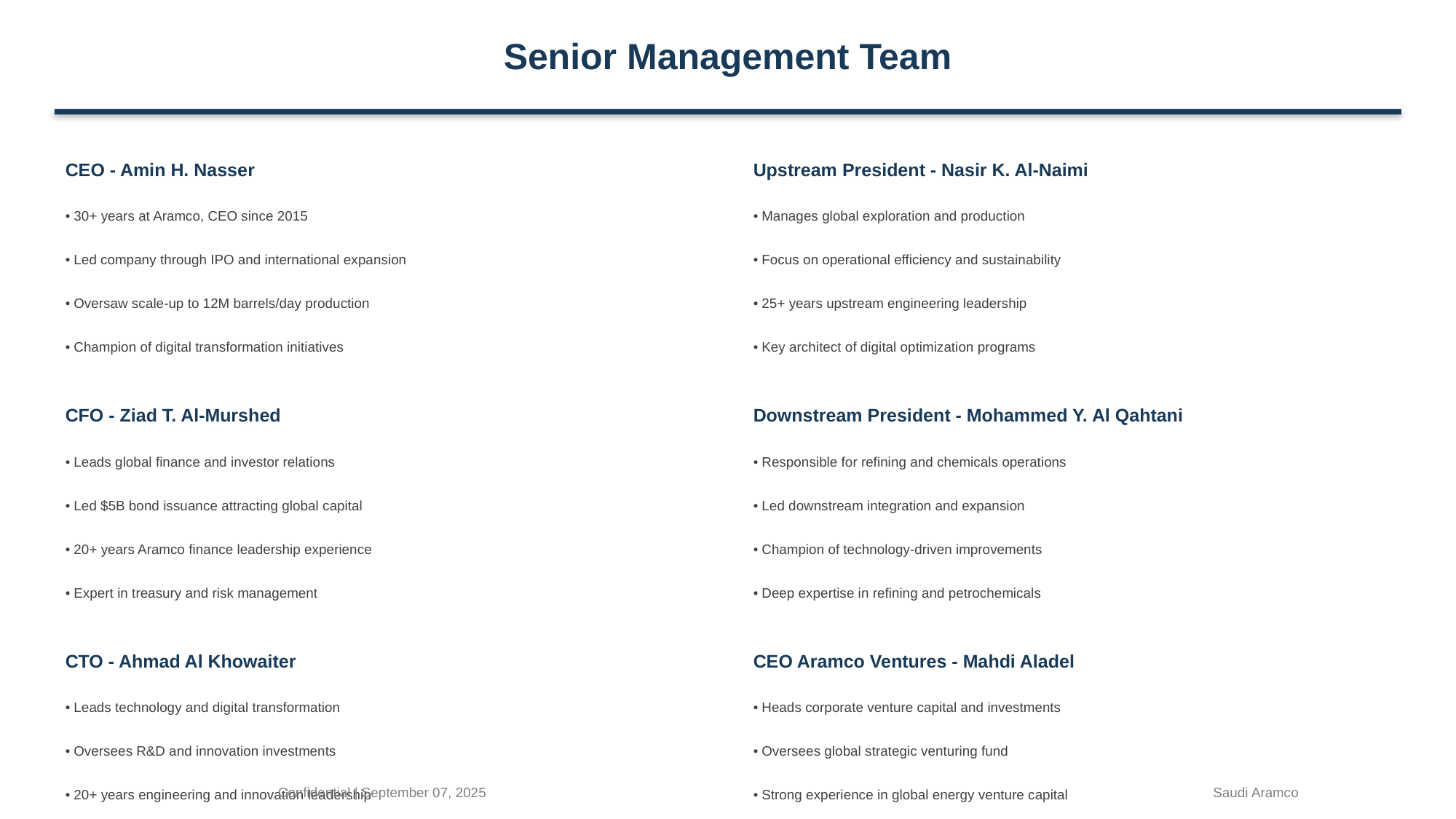

Senior Management Team

CEO - Amin H. Nasser
Upstream President - Nasir K. Al-Naimi
• 30+ years at Aramco, CEO since 2015
• Manages global exploration and production
• Led company through IPO and international expansion
• Focus on operational efficiency and sustainability
• Oversaw scale-up to 12M barrels/day production
• 25+ years upstream engineering leadership
• Champion of digital transformation initiatives
• Key architect of digital optimization programs
CFO - Ziad T. Al-Murshed
Downstream President - Mohammed Y. Al Qahtani
• Leads global finance and investor relations
• Responsible for refining and chemicals operations
• Led $5B bond issuance attracting global capital
• Led downstream integration and expansion
• 20+ years Aramco finance leadership experience
• Champion of technology-driven improvements
• Expert in treasury and risk management
• Deep expertise in refining and petrochemicals
CTO - Ahmad Al Khowaiter
CEO Aramco Ventures - Mahdi Aladel
• Leads technology and digital transformation
• Heads corporate venture capital and investments
• Oversees R&D and innovation investments
• Oversees global strategic venturing fund
Confidential | September 07, 2025
Saudi Aramco
• 20+ years engineering and innovation leadership
• Strong experience in global energy venture capital
• Advocate for sustainability and renewables
• Key driver of startup partnerships and ecosystem